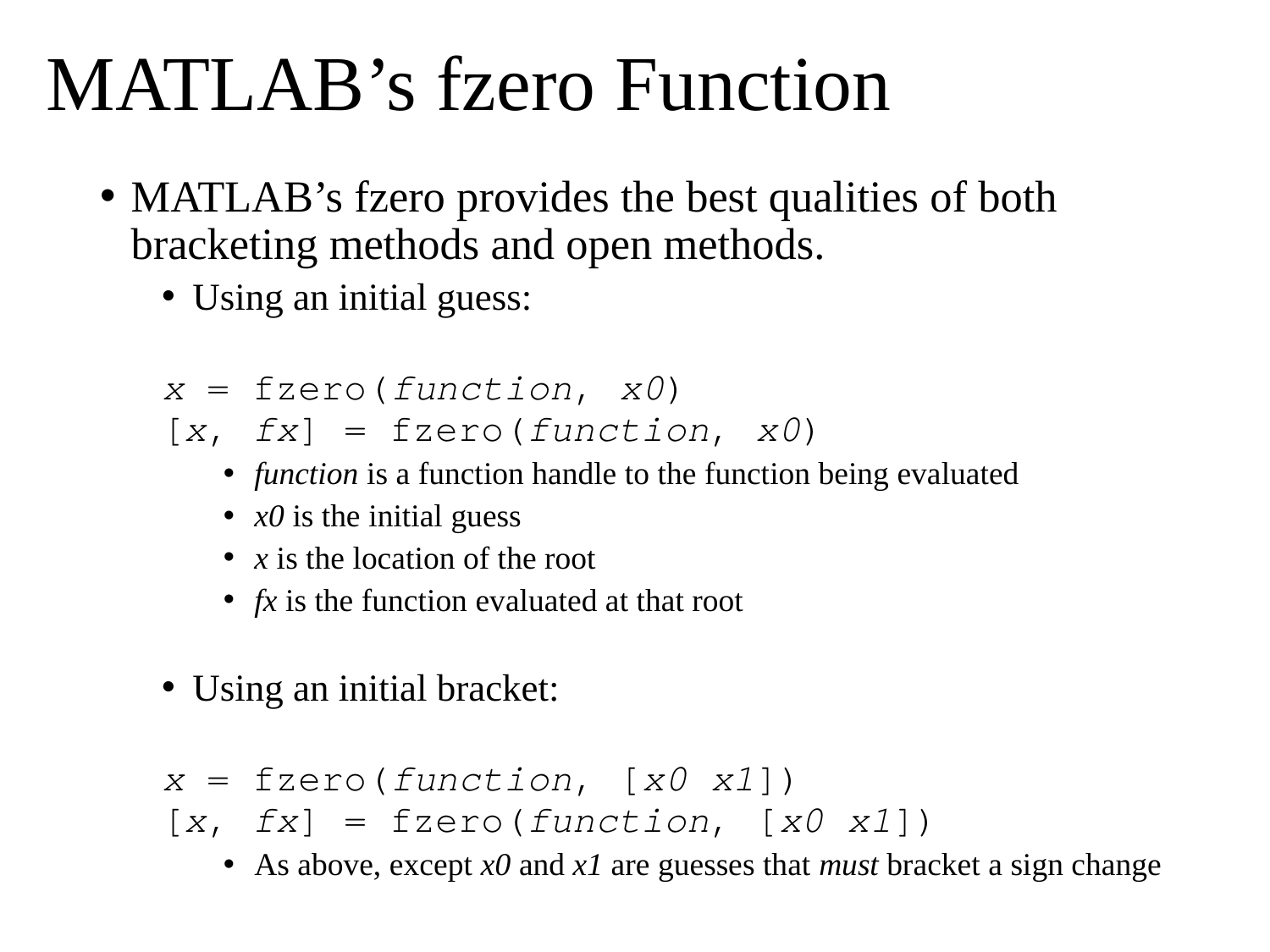

# MATLAB’s fzero Function
MATLAB’s fzero provides the best qualities of both bracketing methods and open methods.
Using an initial guess:
x = fzero(function, x0)
[x, fx] = fzero(function, x0)
function is a function handle to the function being evaluated
x0 is the initial guess
x is the location of the root
fx is the function evaluated at that root

Using an initial bracket:
x = fzero(function, [x0 x1])
[x, fx] = fzero(function, [x0 x1])
As above, except x0 and x1 are guesses that must bracket a sign change